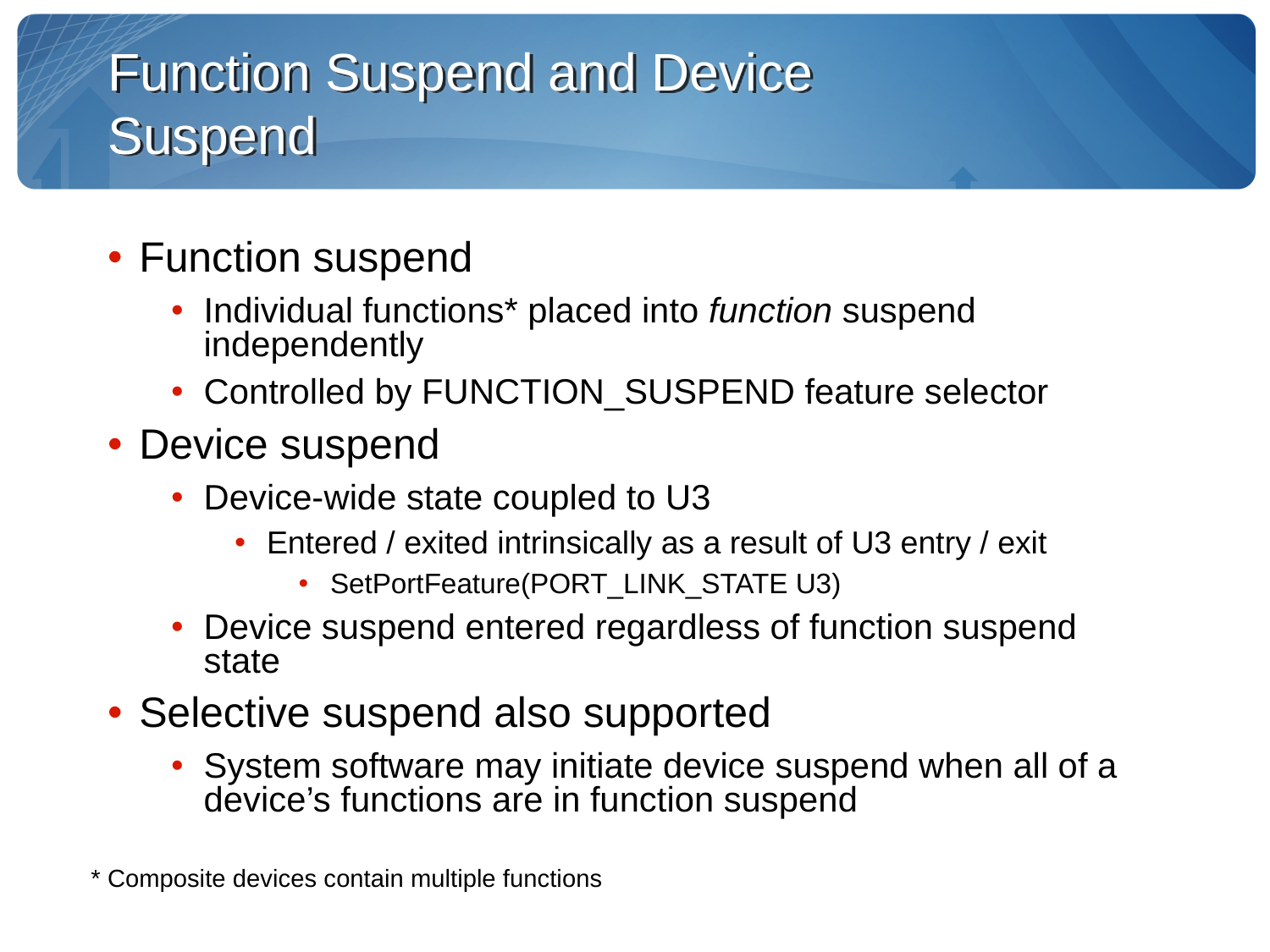

Function Suspend and Device Suspend
Function suspend
Individual functions* placed into function suspend independently
Controlled by FUNCTION_SUSPEND feature selector
Device suspend
Device-wide state coupled to U3
Entered / exited intrinsically as a result of U3 entry / exit
SetPortFeature(PORT_LINK_STATE U3)
Device suspend entered regardless of function suspend state
Selective suspend also supported
System software may initiate device suspend when all of a device’s functions are in function suspend
* Composite devices contain multiple functions